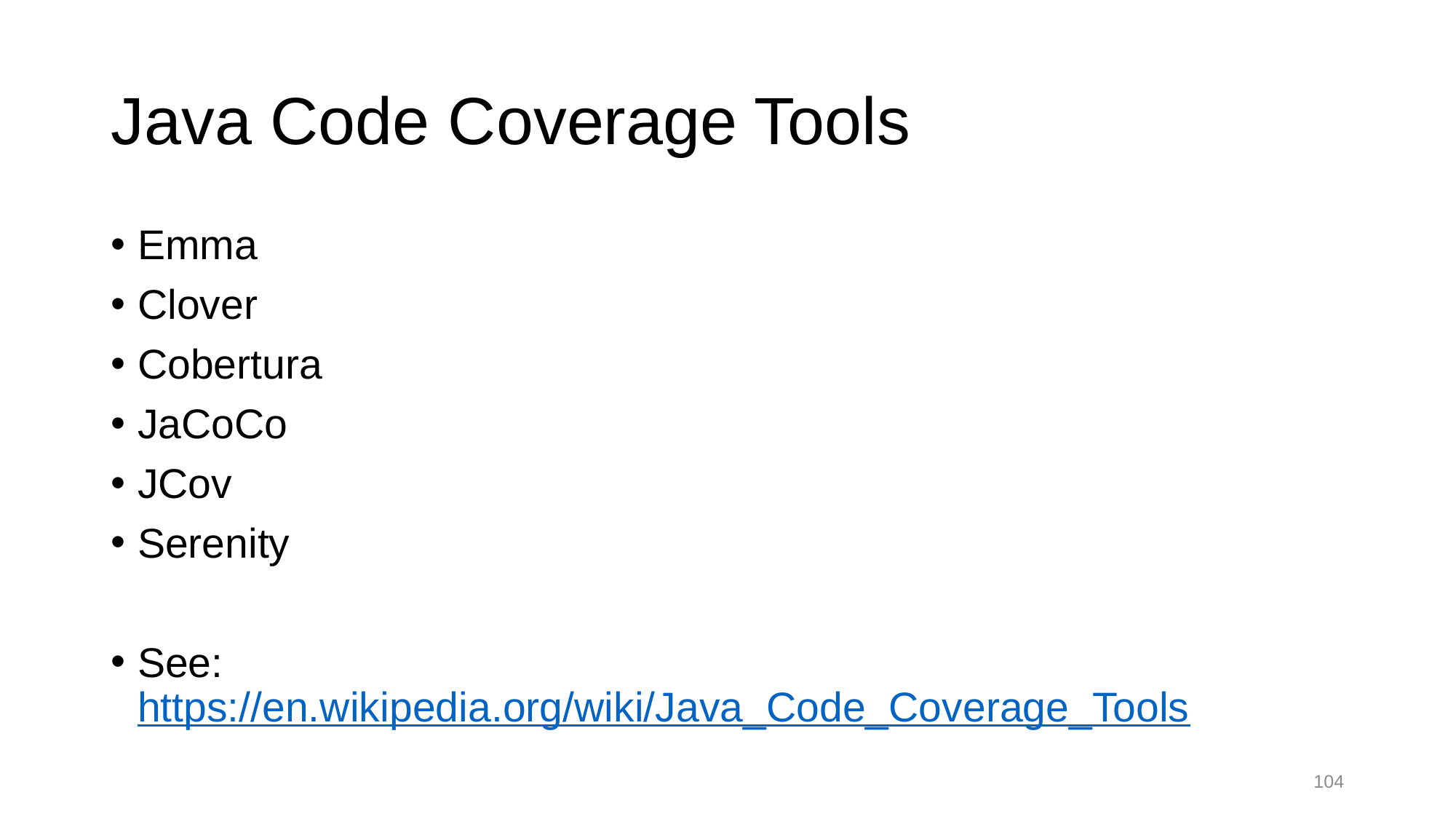

# Java Code Coverage Tools
Emma
Clover
Cobertura
JaCoCo
JCov
Serenity

See:
https://en.wikipedia.org/wiki/Java_Code_Coverage_Tools
104